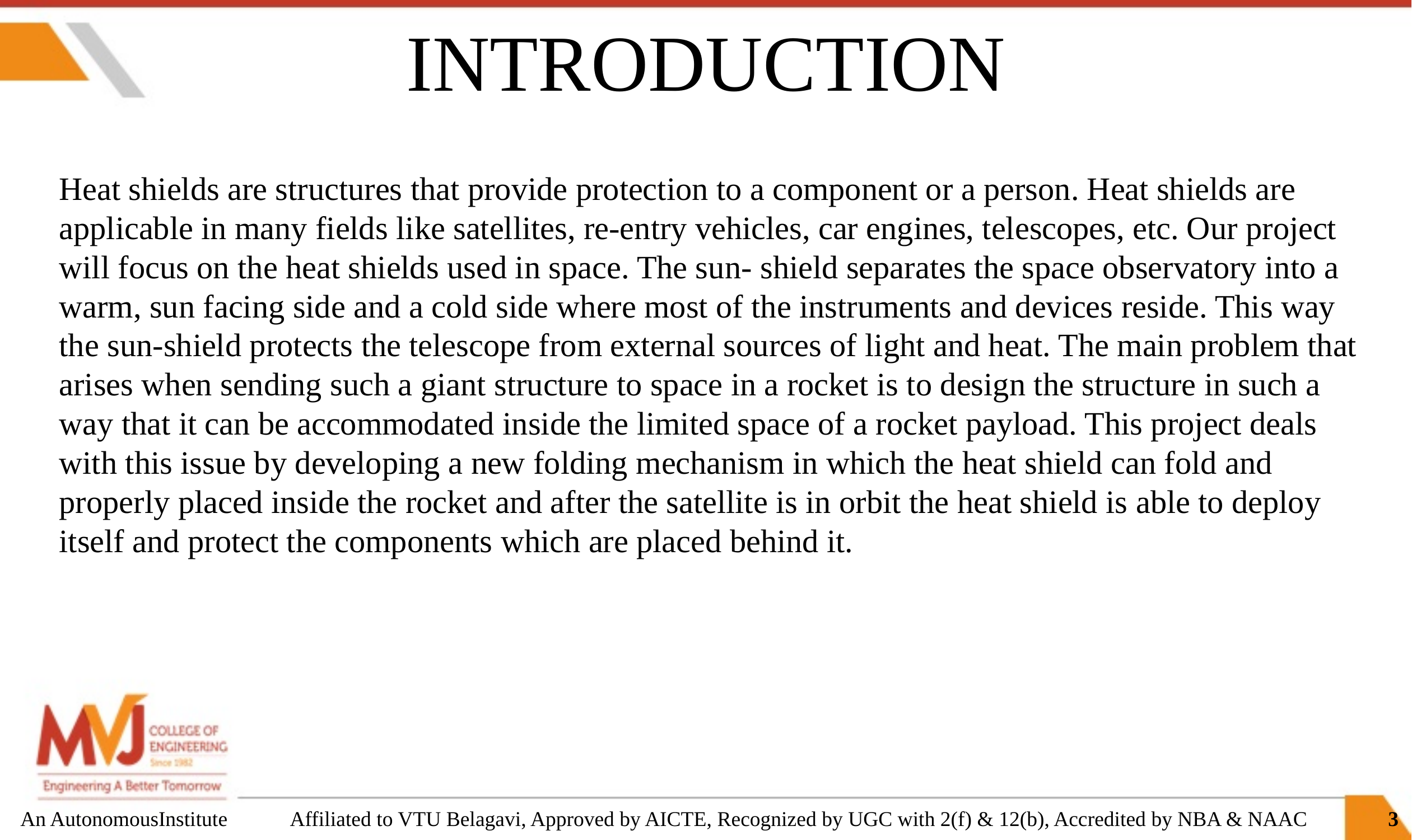

# INTRODUCTION
Heat shields are structures that provide protection to a component or a person. Heat shields are applicable in many fields like satellites, re-entry vehicles, car engines, telescopes, etc. Our project will focus on the heat shields used in space. The sun- shield separates the space observatory into a warm, sun facing side and a cold side where most of the instruments and devices reside. This way the sun-shield protects the telescope from external sources of light and heat. The main problem that arises when sending such a giant structure to space in a rocket is to design the structure in such a way that it can be accommodated inside the limited space of a rocket payload. This project deals with this issue by developing a new folding mechanism in which the heat shield can fold and properly placed inside the rocket and after the satellite is in orbit the heat shield is able to deploy itself and protect the components which are placed behind it.
An AutonomousInstitute            Affiliated to VTU Belagavi, Approved by AICTE, Recognized by UGC with 2(f) & 12(b), Accredited by NBA & NAAC
3